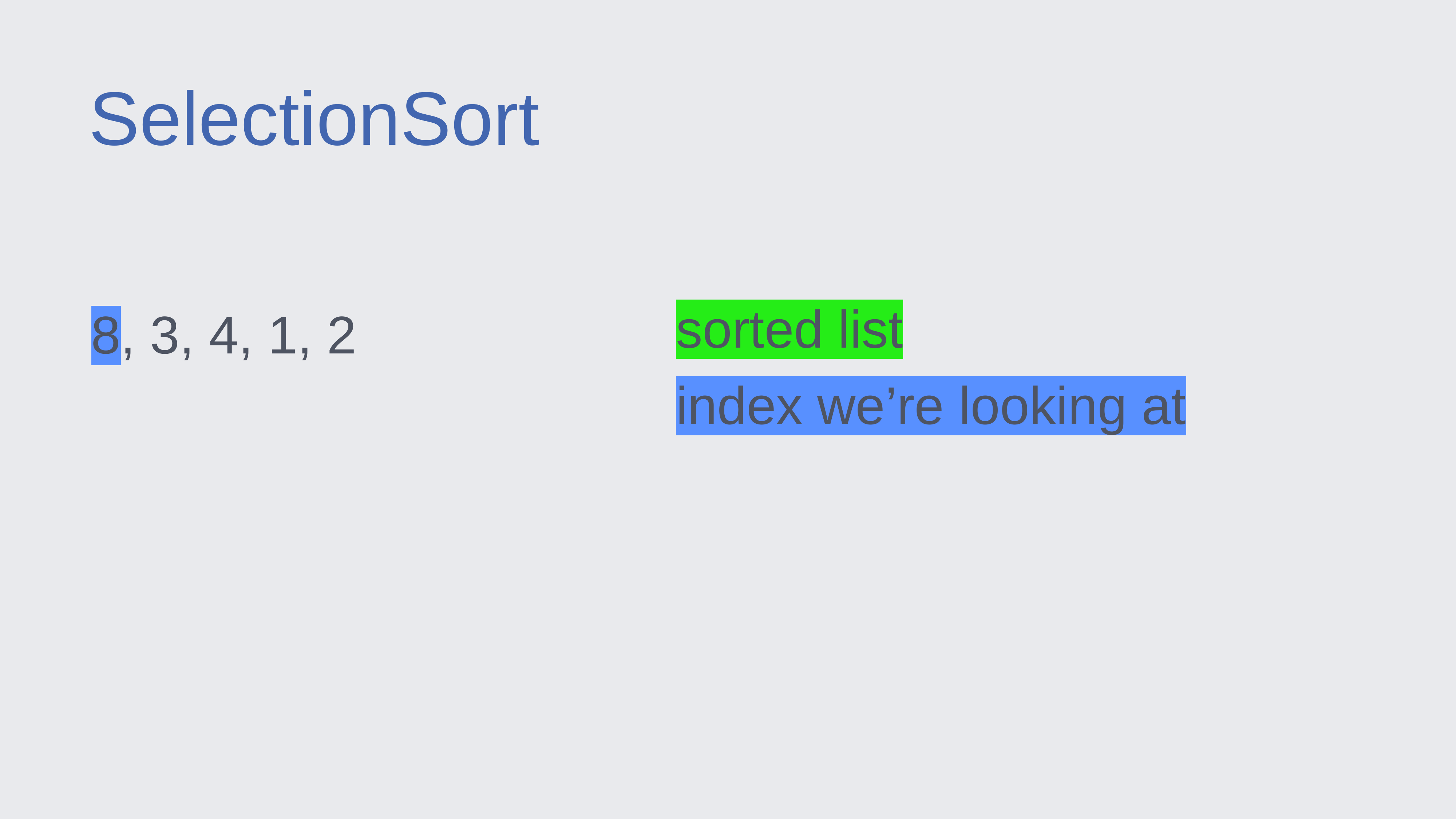

SelectionSort

sorted list
index we’re looking at
8, 3, 4, 1, 2